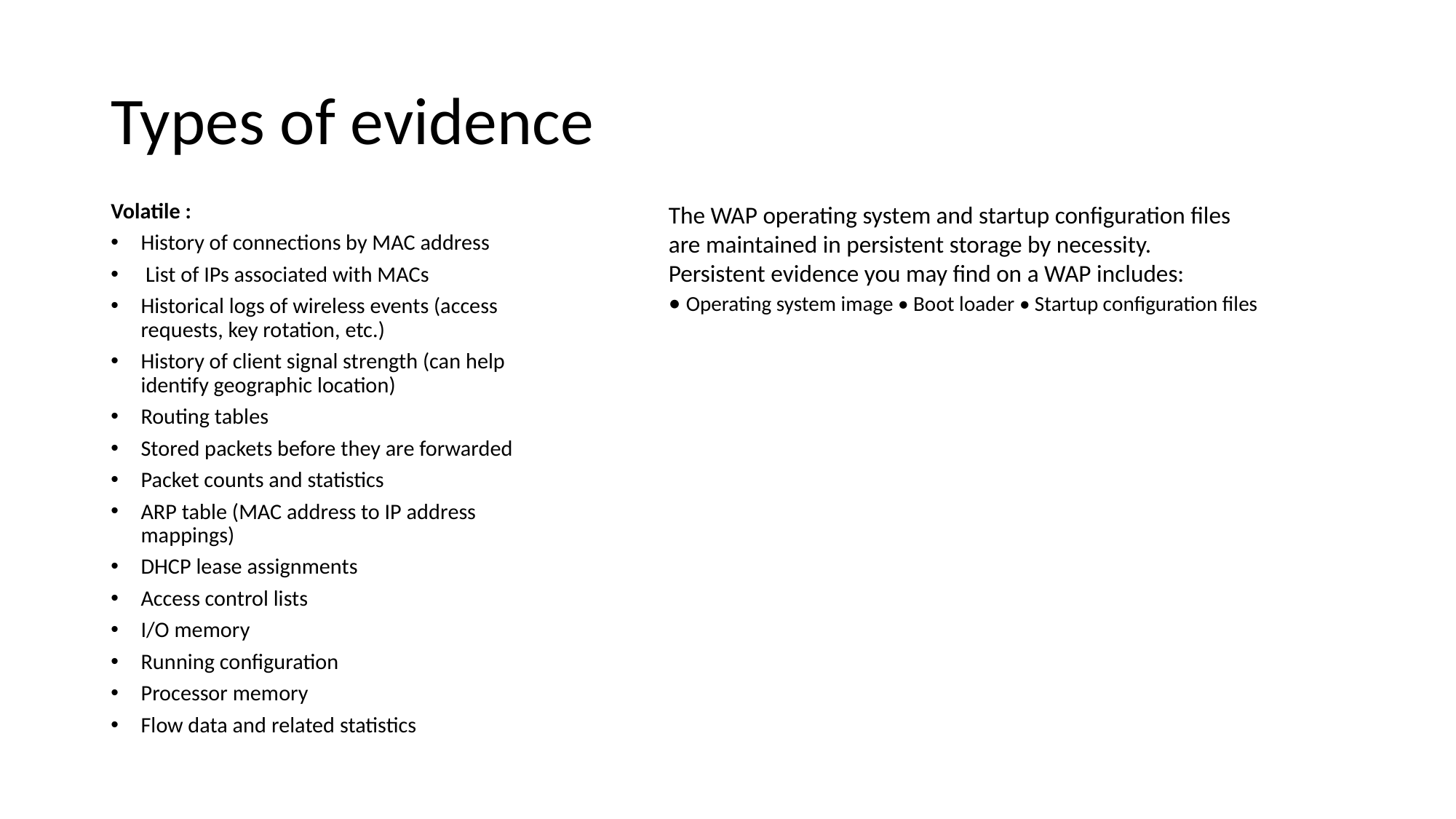

# Types of evidence
Volatile :
History of connections by MAC address
 List of IPs associated with MACs
Historical logs of wireless events (access requests, key rotation, etc.)
History of client signal strength (can help identify geographic location)
Routing tables
Stored packets before they are forwarded
Packet counts and statistics
ARP table (MAC address to IP address mappings)
DHCP lease assignments
Access control lists
I/O memory
Running configuration
Processor memory
Flow data and related statistics
The WAP operating system and startup configuration files are maintained in persistent storage by necessity.
Persistent evidence you may find on a WAP includes:
• Operating system image • Boot loader • Startup configuration files